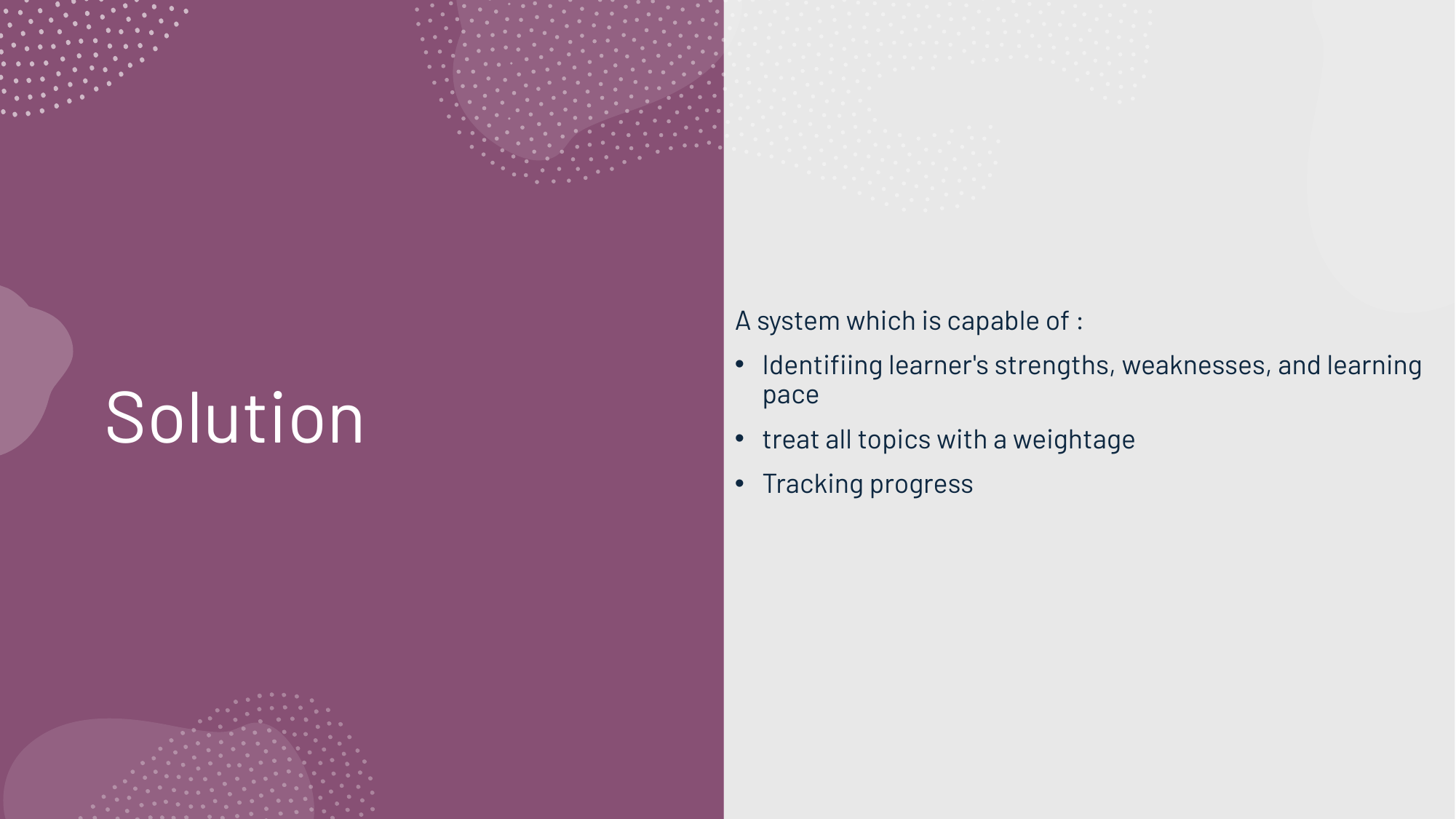

A system which is capable of :
Identifiing learner's strengths, weaknesses, and learning pace
treat all topics with a weightage
Tracking progress
# Solution